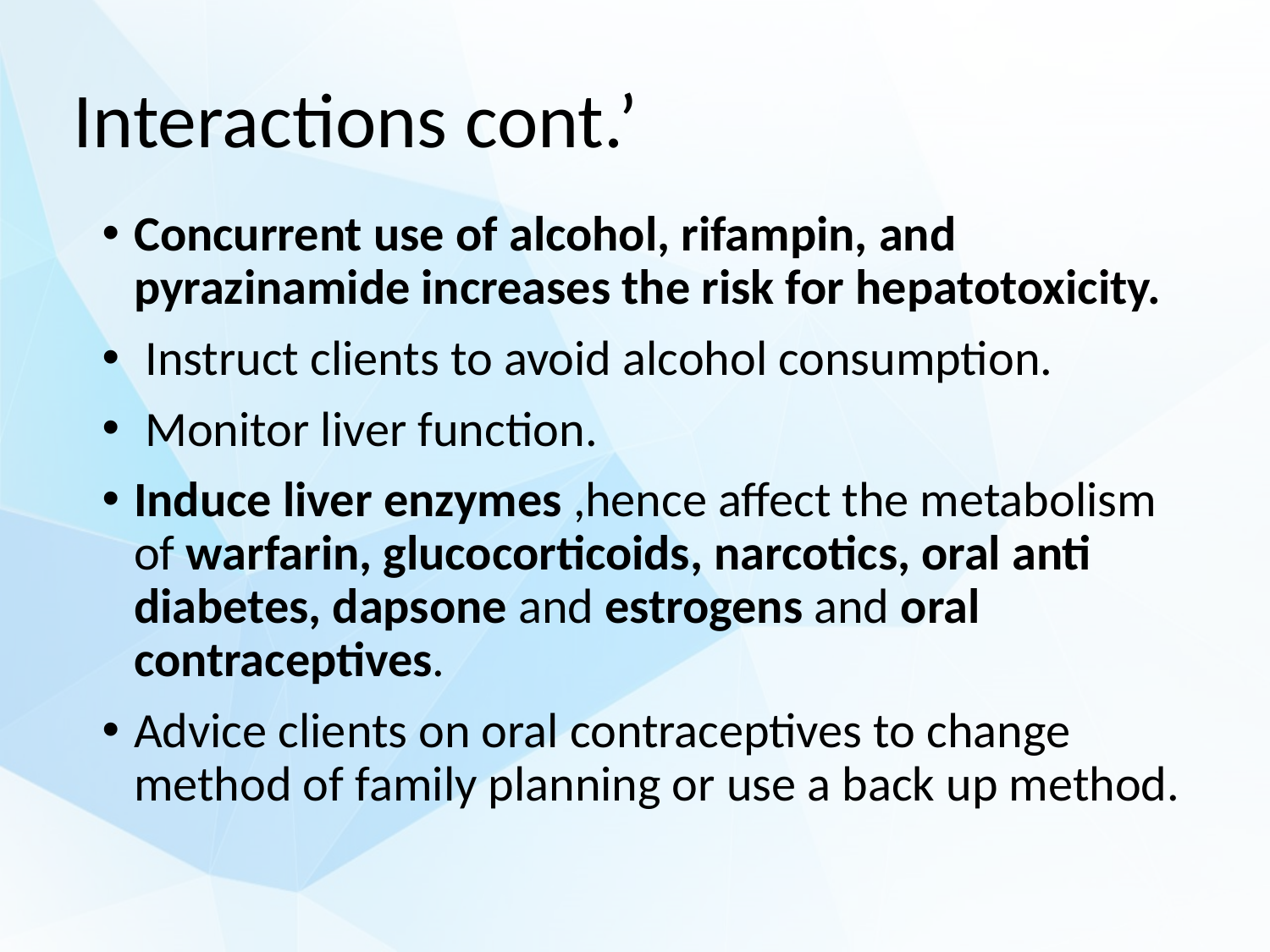

# Interactions cont.’
Concurrent use of alcohol, rifampin, and pyrazinamide increases the risk for hepatotoxicity.
 Instruct clients to avoid alcohol consumption.
 Monitor liver function.
Induce liver enzymes ,hence affect the metabolism of warfarin, glucocorticoids, narcotics, oral anti diabetes, dapsone and estrogens and oral contraceptives.
Advice clients on oral contraceptives to change method of family planning or use a back up method.